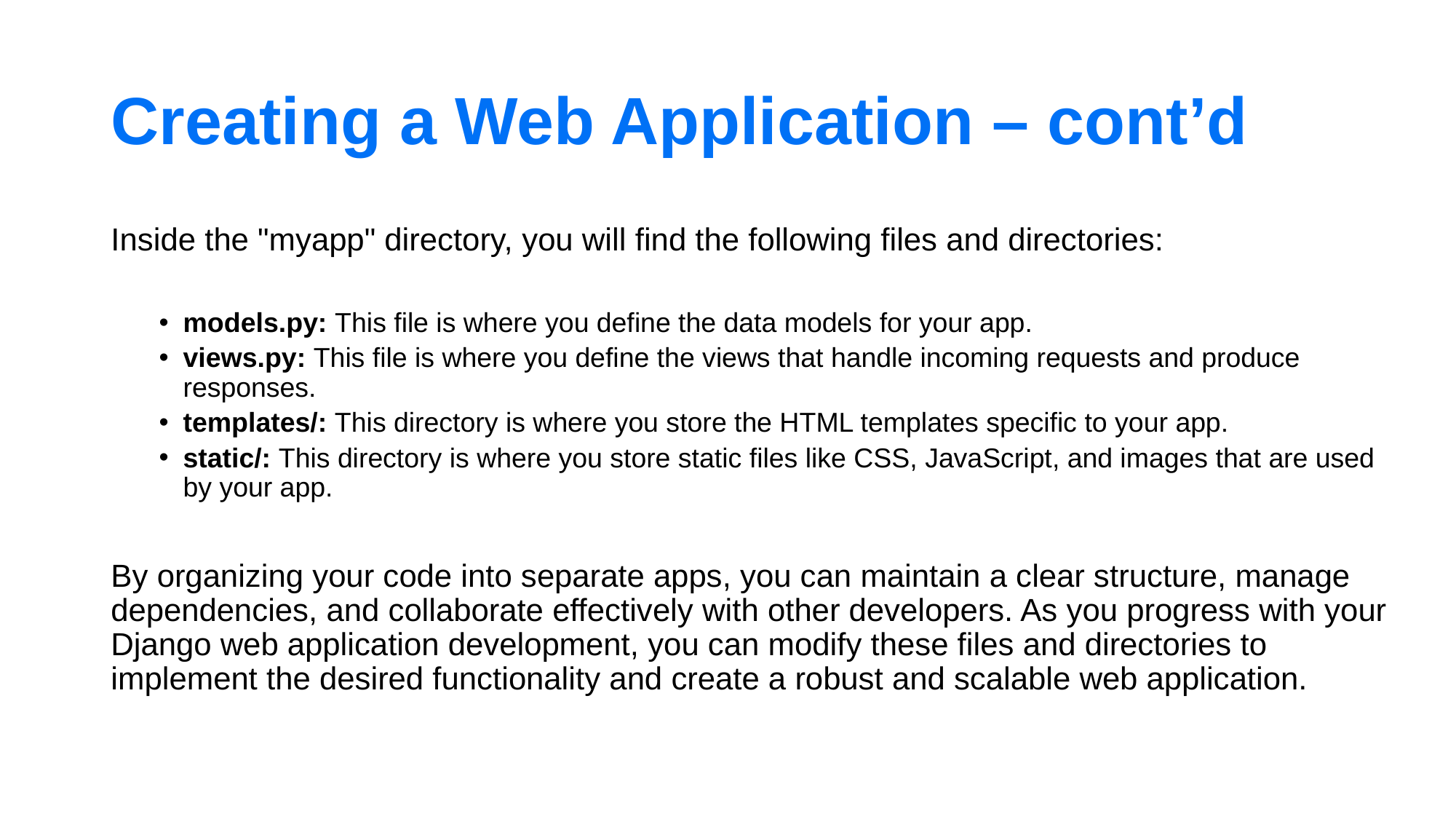

# Creating a Web Application – cont’d
Inside the "myapp" directory, you will find the following files and directories:

models.py: This file is where you define the data models for your app.
views.py: This file is where you define the views that handle incoming requests and produce responses.
templates/: This directory is where you store the HTML templates specific to your app.
static/: This directory is where you store static files like CSS, JavaScript, and images that are used by your app.

By organizing your code into separate apps, you can maintain a clear structure, manage dependencies, and collaborate effectively with other developers. As you progress with your Django web application development, you can modify these files and directories to implement the desired functionality and create a robust and scalable web application.